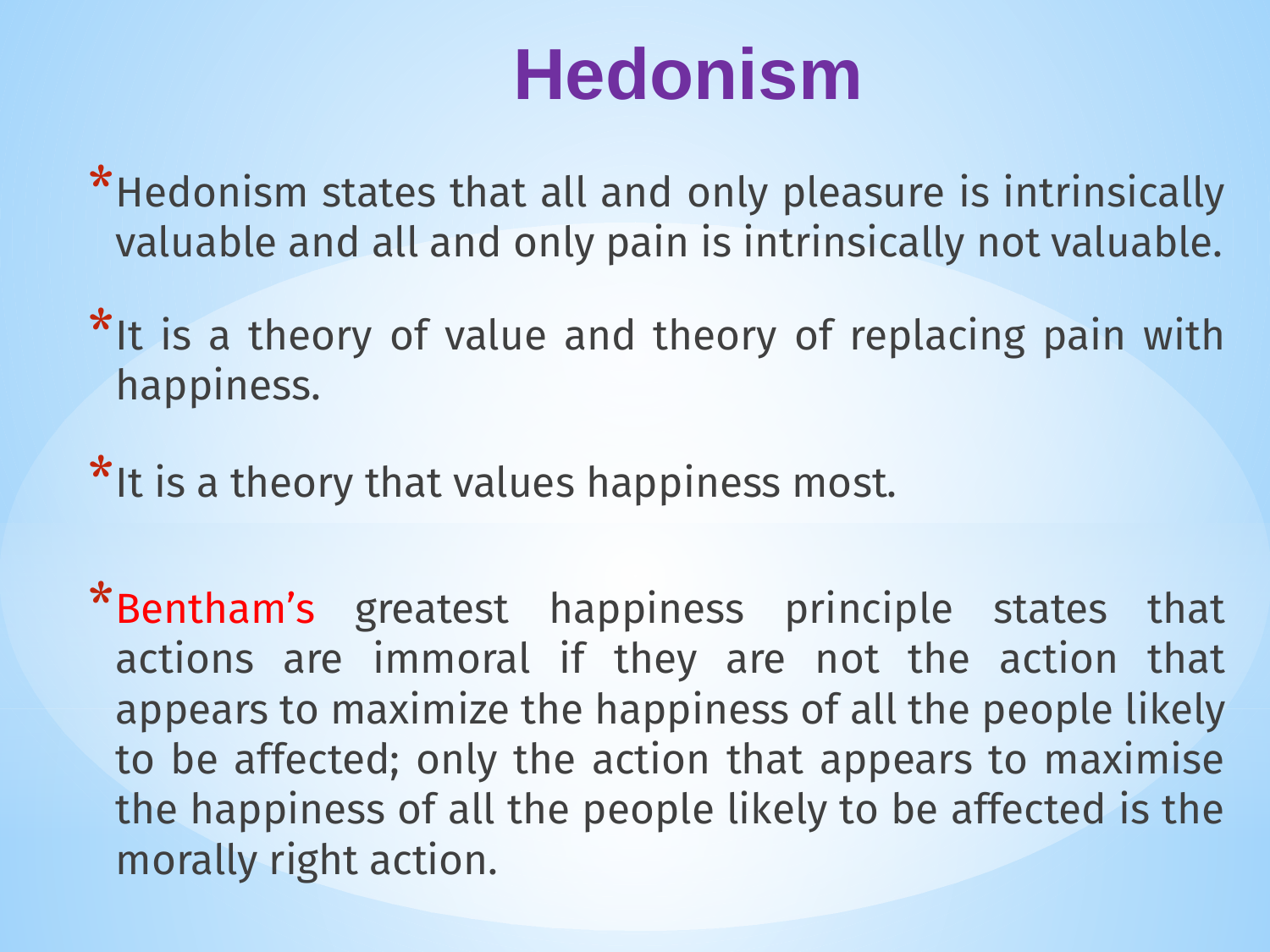

# Hedonism
Hedonism states that all and only pleasure is intrinsically valuable and all and only pain is intrinsically not valuable.

It is a theory of value and theory of replacing pain with happiness.

It is a theory that values happiness most.

Bentham’s greatest happiness principle states that actions are immoral if they are not the action that appears to maximize the happiness of all the people likely to be affected; only the action that appears to maximise the happiness of all the people likely to be affected is the morally right action.